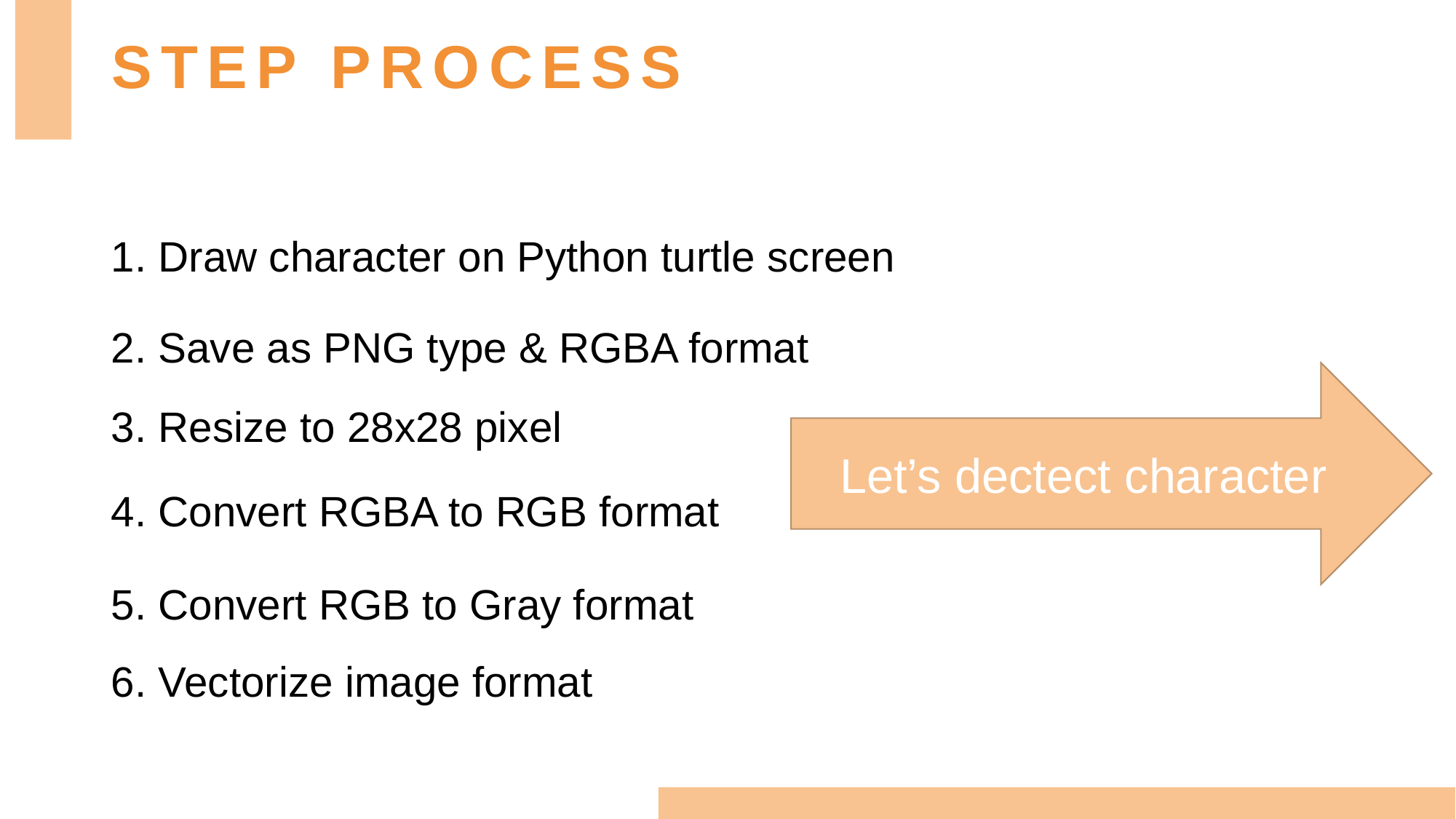

STEP PROCESS
1. Draw character on Python turtle screen
2. Save as PNG type & RGBA format
Let’s dectect character
3. Resize to 28x28 pixel
4. Convert RGBA to RGB format
5. Convert RGB to Gray format
6. Vectorize image format